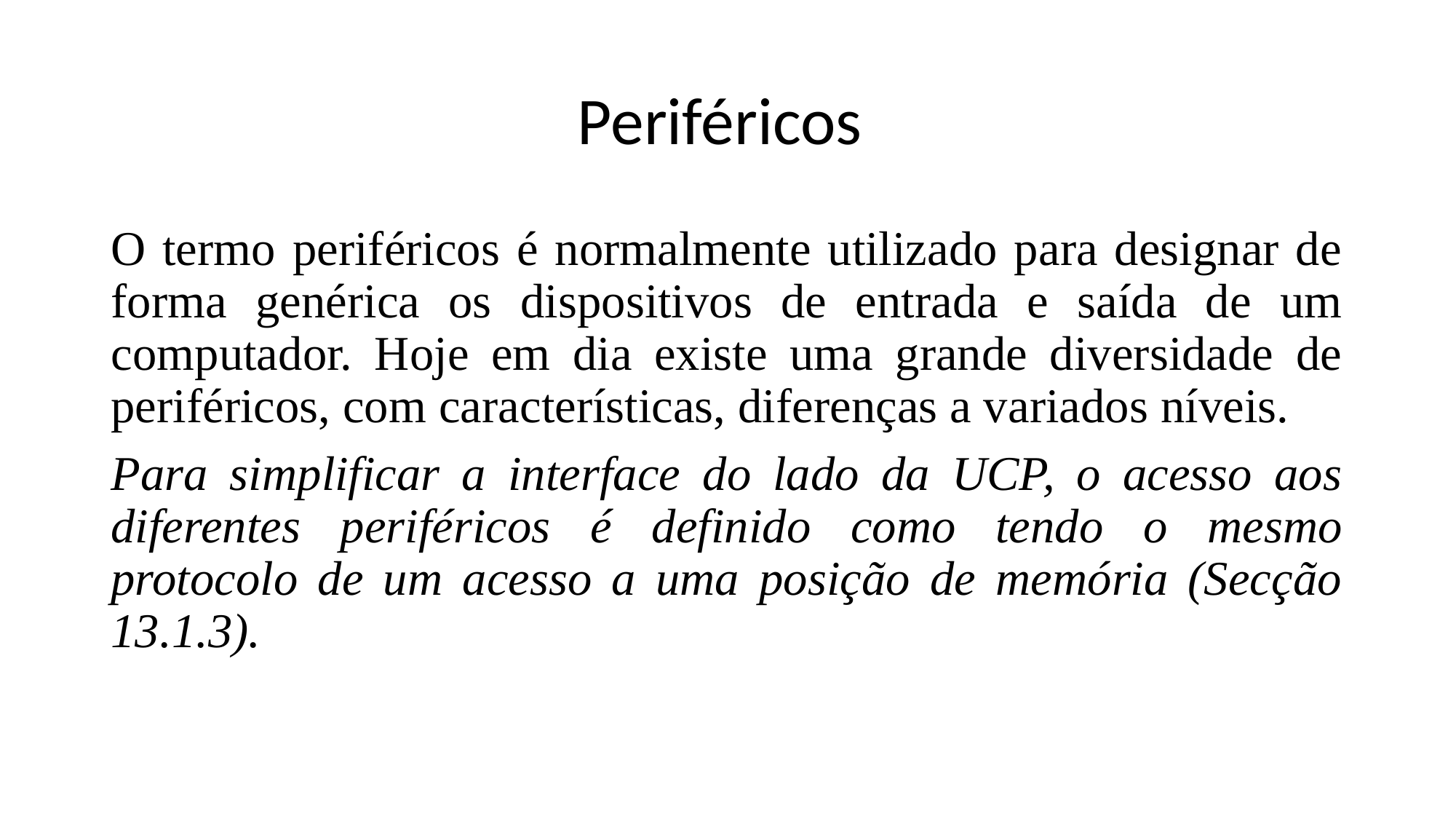

# Periféricos
O termo periféricos é normalmente utilizado para designar de forma genérica os dispositivos de entrada e saída de um computador. Hoje em dia existe uma grande diversidade de periféricos, com características, diferenças a variados níveis.
Para simplificar a interface do lado da UCP, o acesso aos diferentes periféricos é definido como tendo o mesmo protocolo de um acesso a uma posição de memória (Secção 13.1.3).